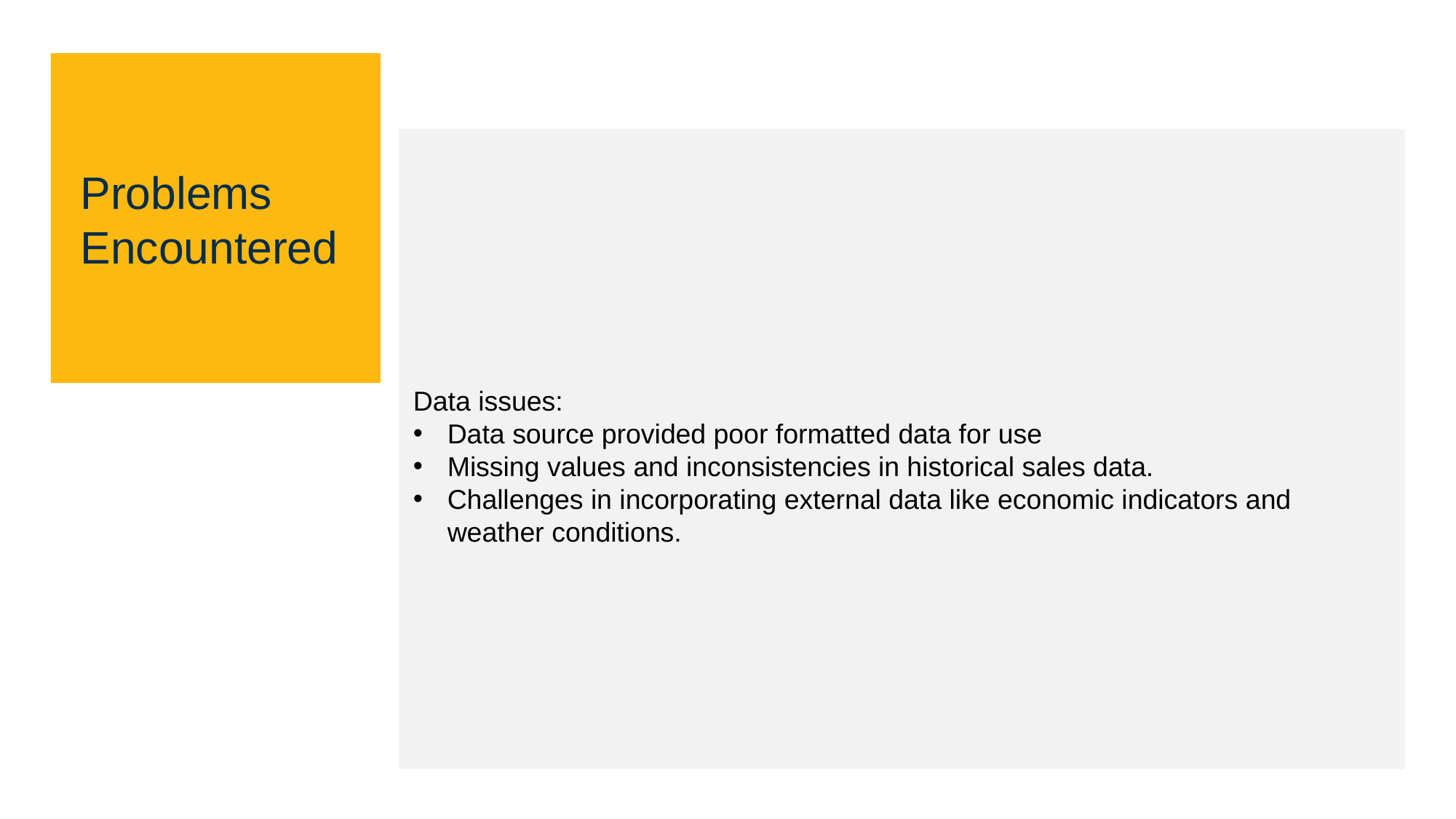

Data issues:
Data source provided poor formatted data for use
Missing values and inconsistencies in historical sales data.
Challenges in incorporating external data like economic indicators and weather conditions.

Problems Encountered